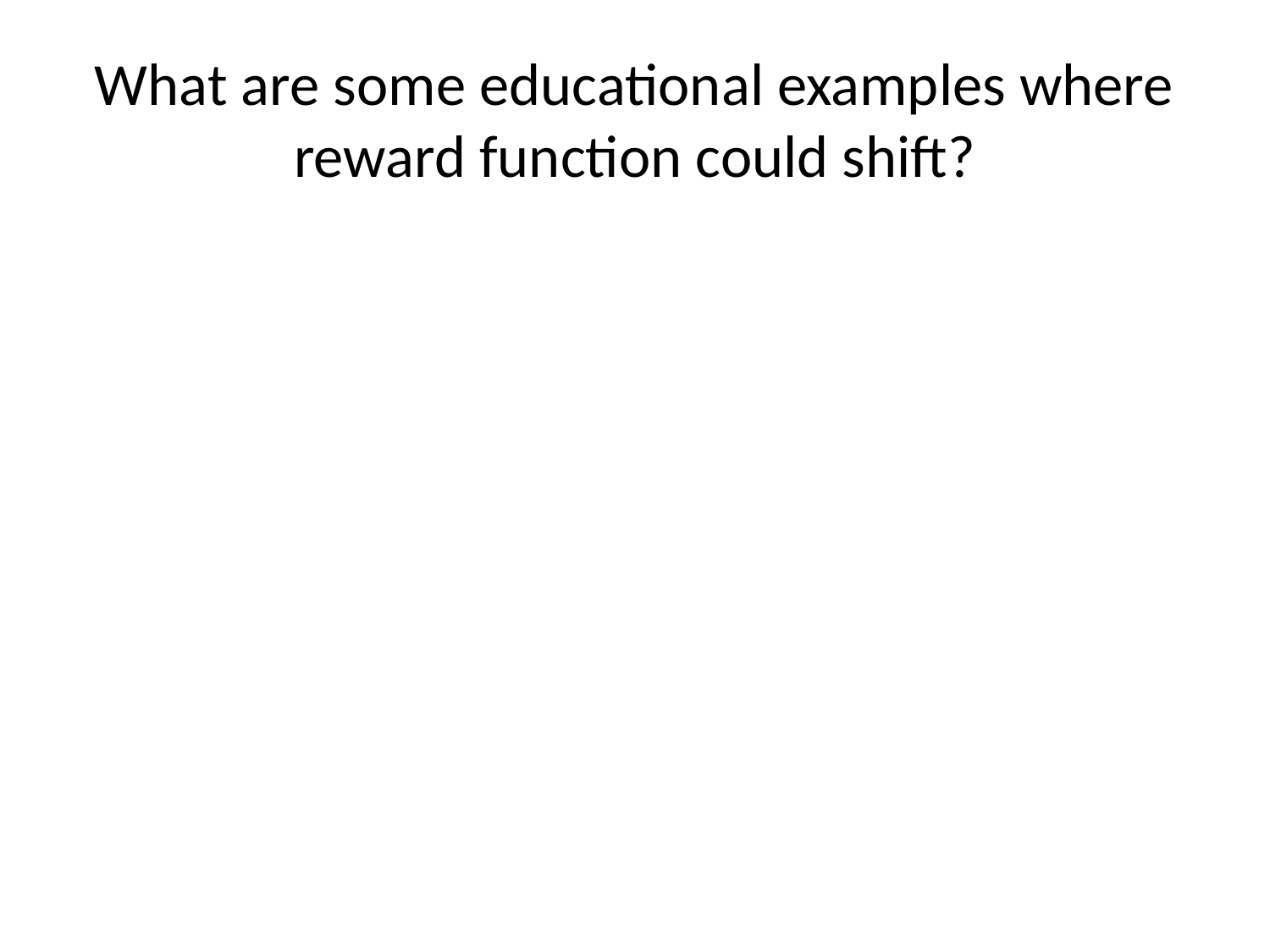

# What are some educational examples where reward function could shift?